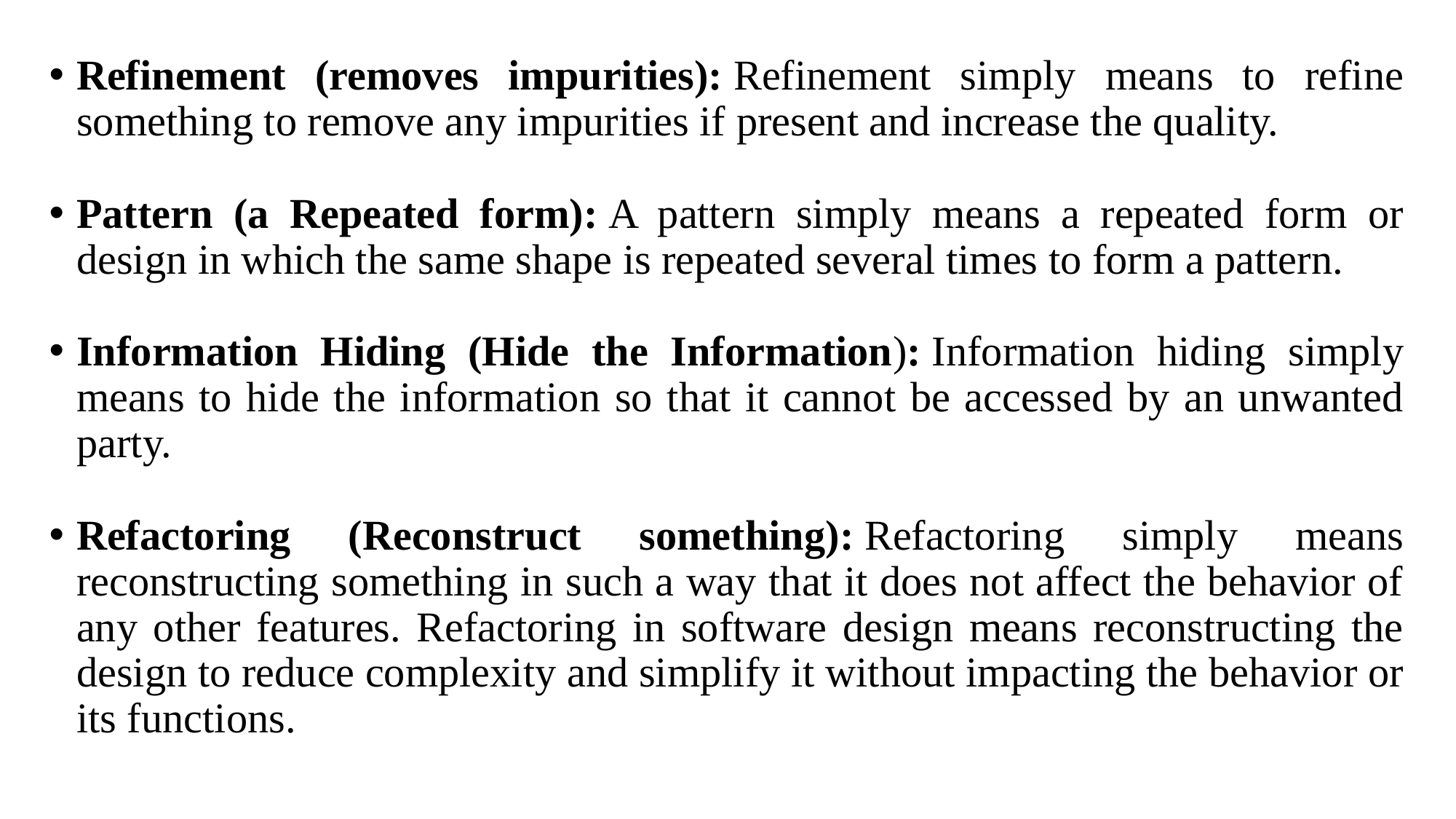

Refinement (removes impurities): Refinement simply means to refine something to remove any impurities if present and increase the quality.

Pattern (a Repeated form): A pattern simply means a repeated form or design in which the same shape is repeated several times to form a pattern.

Information Hiding (Hide the Information): Information hiding simply means to hide the information so that it cannot be accessed by an unwanted party.

Refactoring (Reconstruct something): Refactoring simply means reconstructing something in such a way that it does not affect the behavior of any other features. Refactoring in software design means reconstructing the design to reduce complexity and simplify it without impacting the behavior or its functions.